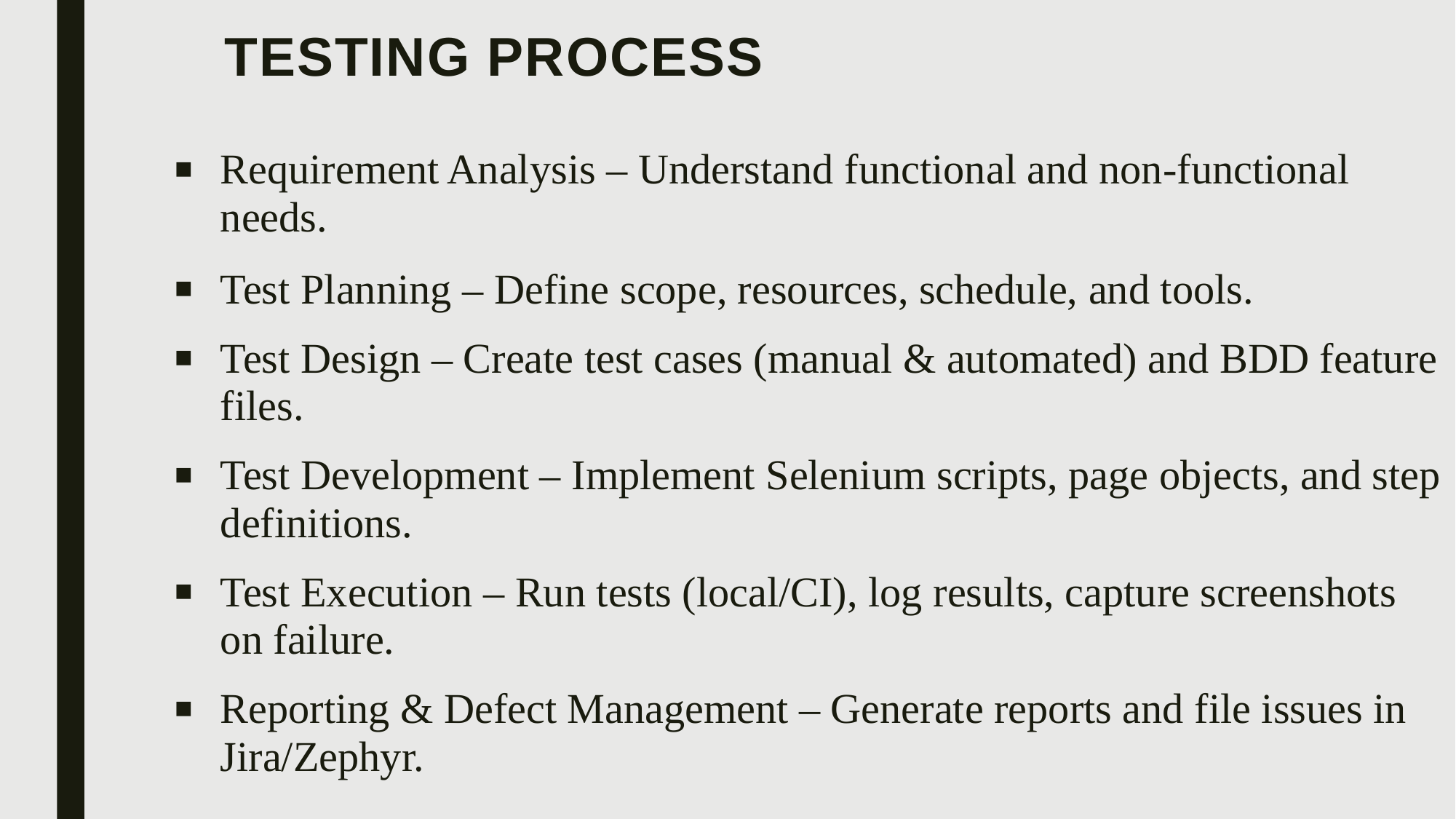

# Testing Process
Requirement Analysis – Understand functional and non-functional needs.
Test Planning – Define scope, resources, schedule, and tools.
Test Design – Create test cases (manual & automated) and BDD feature files.
Test Development – Implement Selenium scripts, page objects, and step definitions.
Test Execution – Run tests (local/CI), log results, capture screenshots on failure.
Reporting & Defect Management – Generate reports and file issues in Jira/Zephyr.